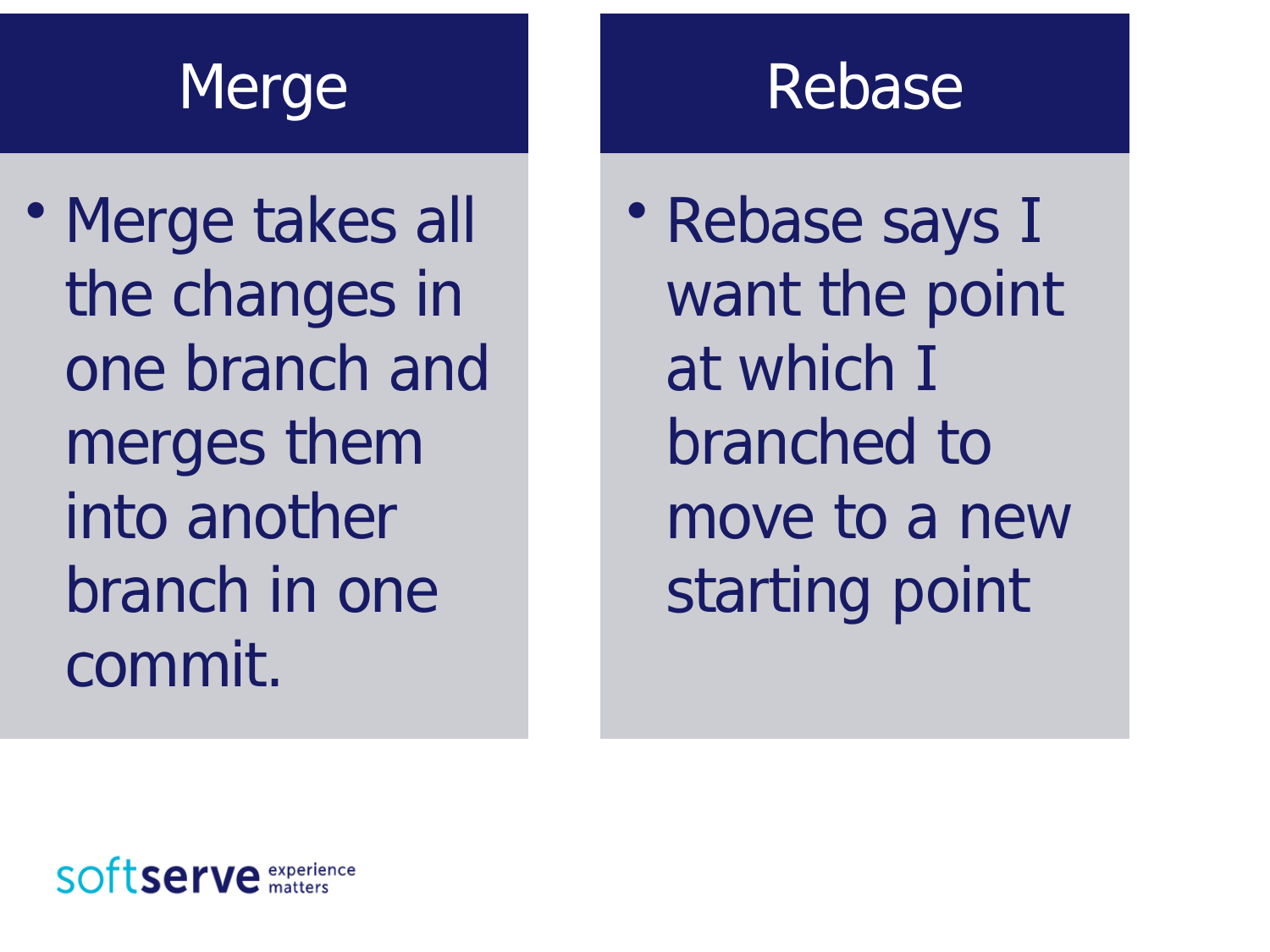

Merge
Merge takes all the changes in one branch and merges them into another branch in one commit.
Rebase
Rebase says I want the point at which I branched to move to a new starting point